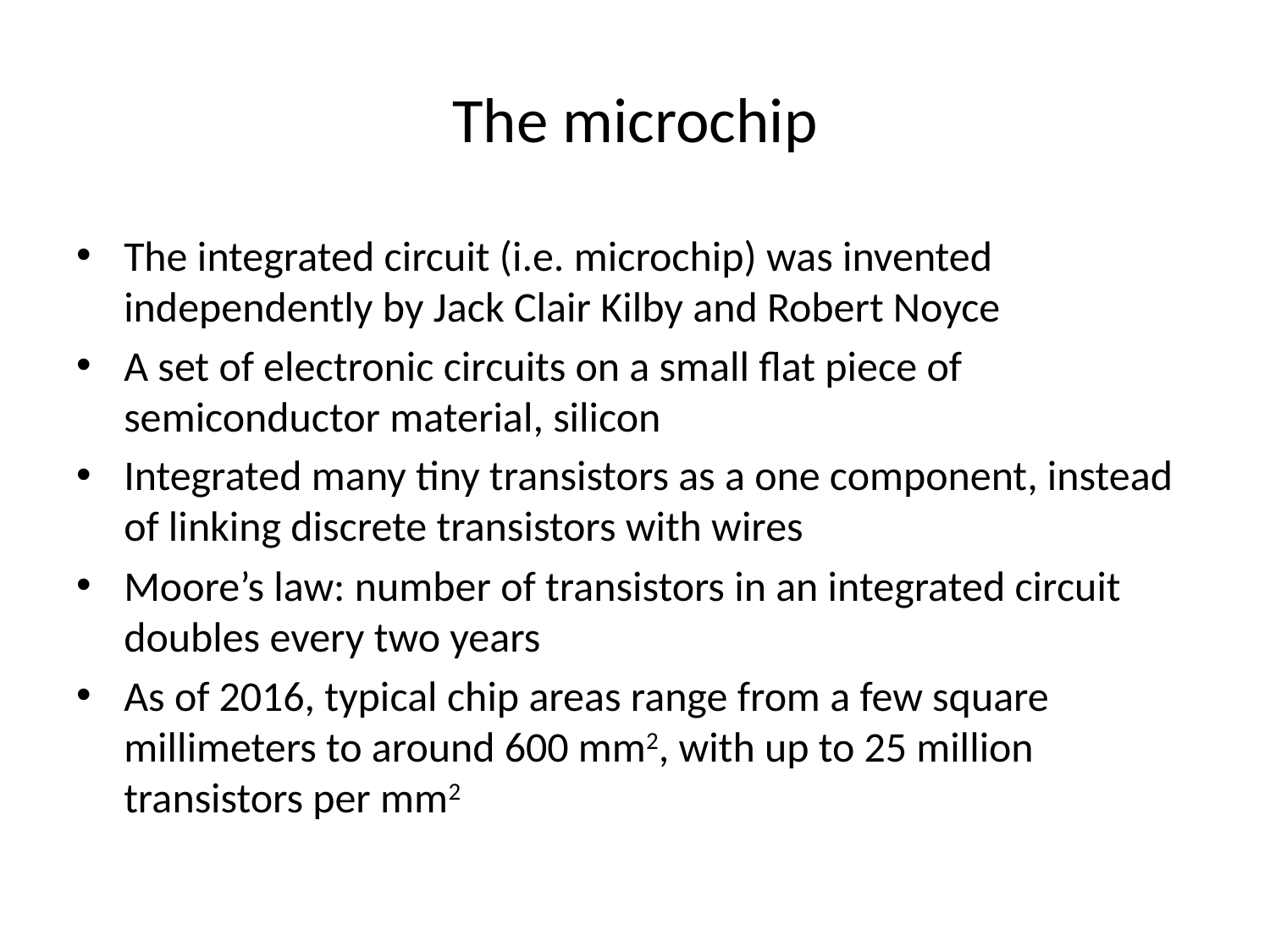

# The microchip
The integrated circuit (i.e. microchip) was invented independently by Jack Clair Kilby and Robert Noyce
A set of electronic circuits on a small flat piece of semiconductor material, silicon
Integrated many tiny transistors as a one component, instead of linking discrete transistors with wires
Moore’s law: number of transistors in an integrated circuit doubles every two years
As of 2016, typical chip areas range from a few square millimeters to around 600 mm2, with up to 25 million transistors per mm2